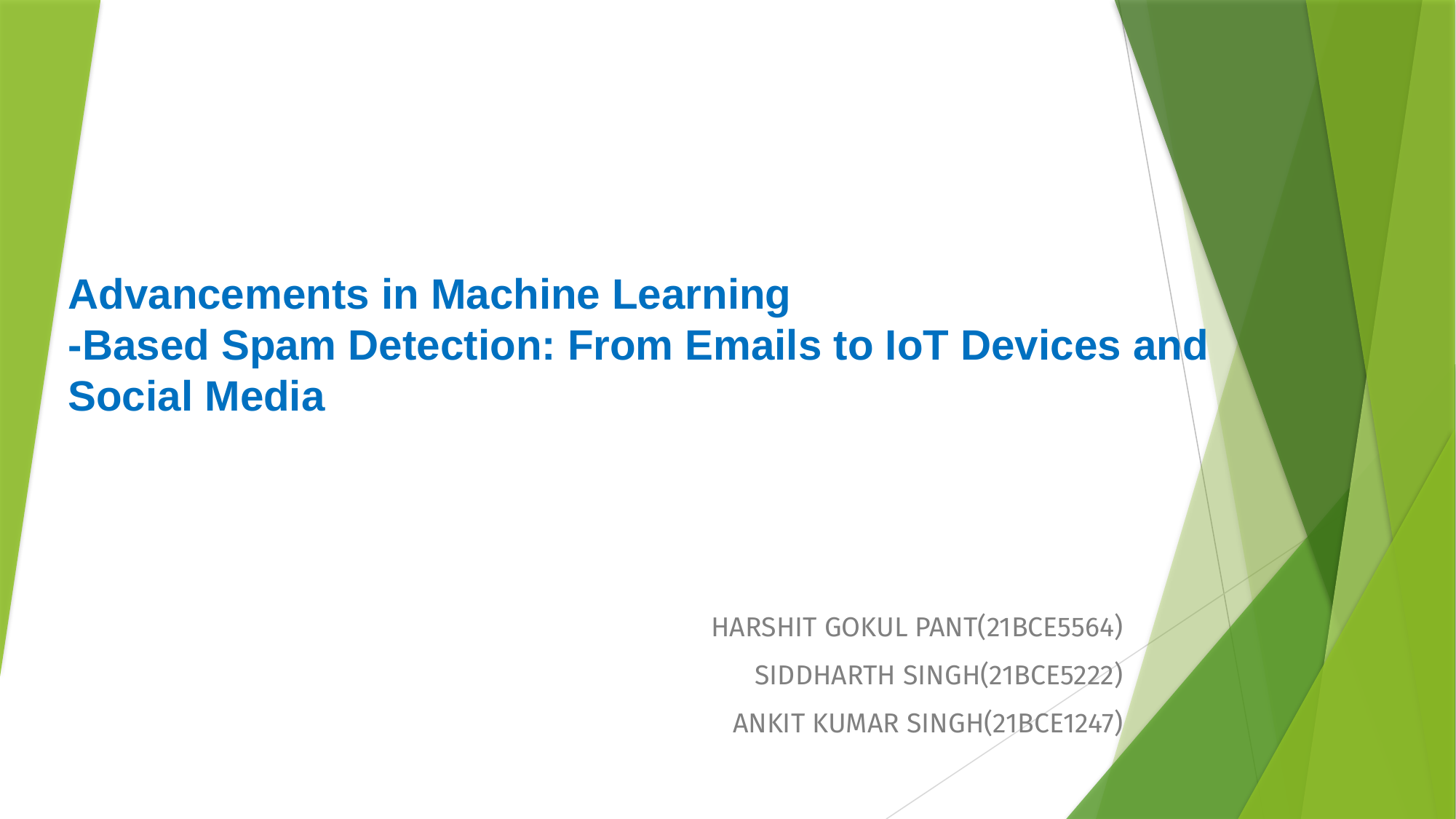

# Advancements in Machine Learning -Based Spam Detection: From Emails to IoT Devices and Social Media
HARSHIT GOKUL PANT(21BCE5564)
SIDDHARTH SINGH(21BCE5222)
ANKIT KUMAR SINGH(21BCE1247)